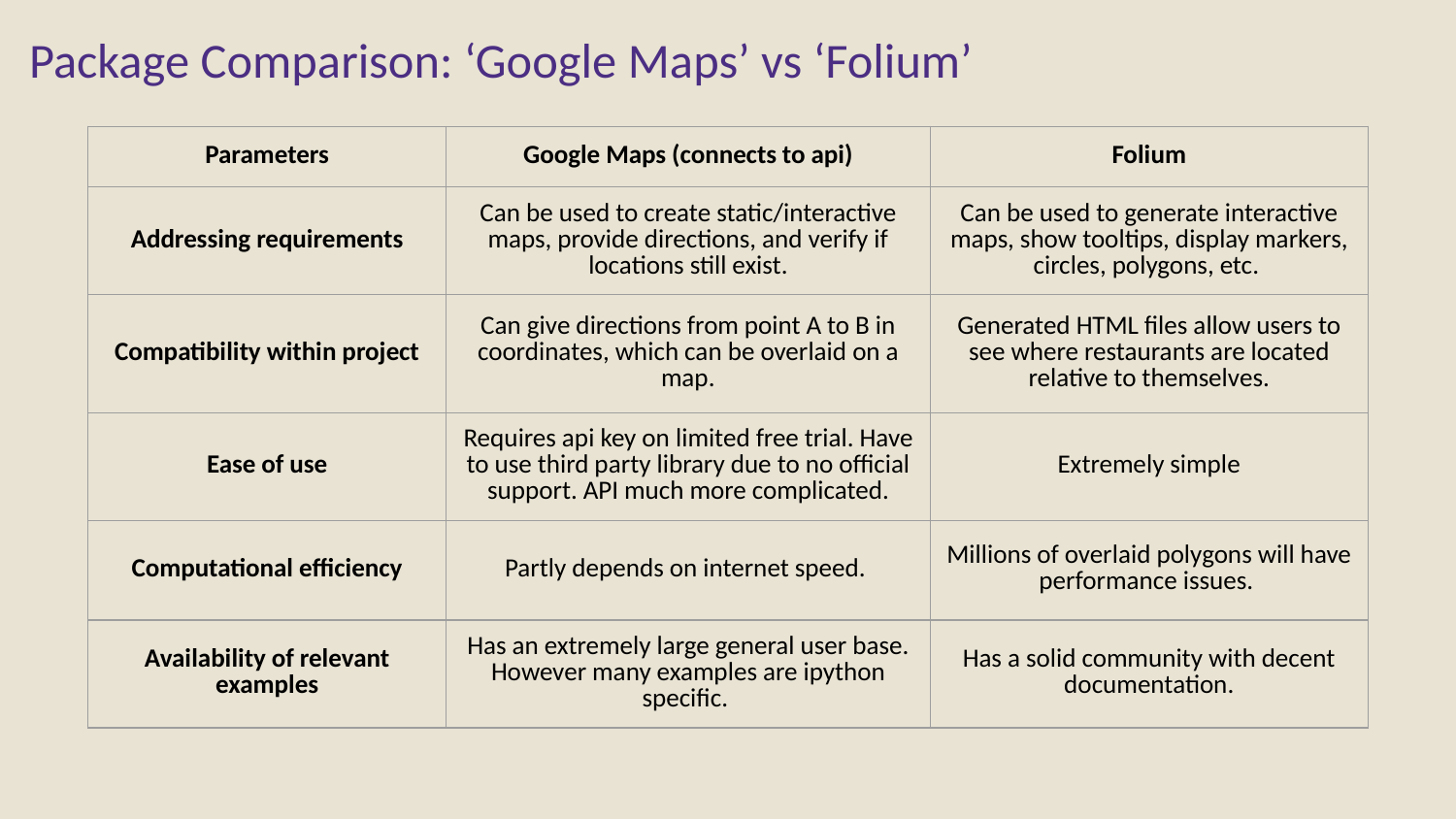

# Package Comparison: ‘Google Maps’ vs ‘Folium’
| Parameters | Google Maps (connects to api) | Folium |
| --- | --- | --- |
| Addressing requirements | Can be used to create static/interactive maps, provide directions, and verify if locations still exist. | Can be used to generate interactive maps, show tooltips, display markers, circles, polygons, etc. |
| Compatibility within project | Can give directions from point A to B in coordinates, which can be overlaid on a map. | Generated HTML files allow users to see where restaurants are located relative to themselves. |
| Ease of use | Requires api key on limited free trial. Have to use third party library due to no official support. API much more complicated. | Extremely simple |
| Computational efficiency | Partly depends on internet speed. | Millions of overlaid polygons will have performance issues. |
| Availability of relevant examples | Has an extremely large general user base. However many examples are ipython specific. | Has a solid community with decent documentation. |